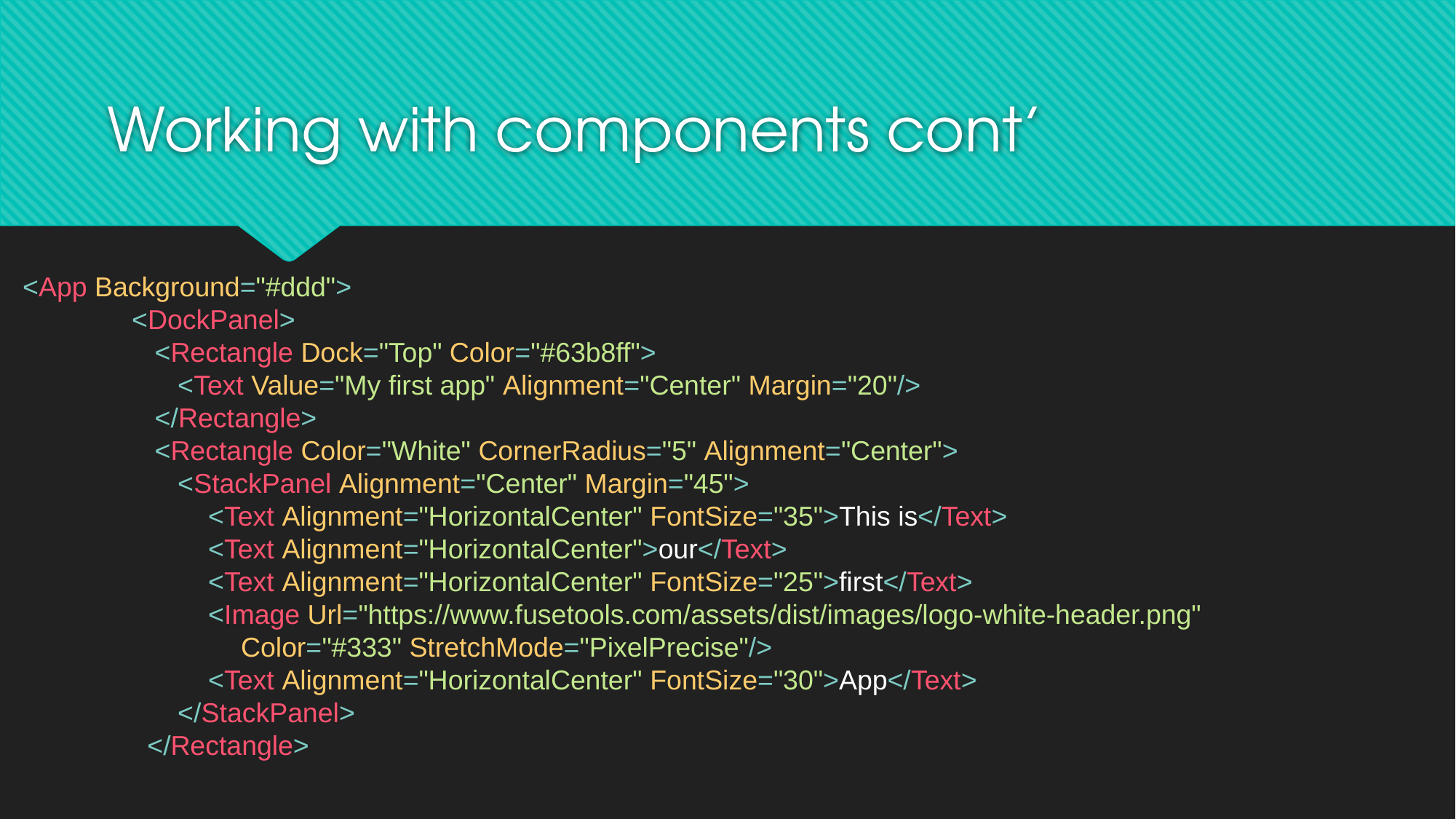

# Working with components cont’
<App Background="#ddd">
	<DockPanel>
	   <Rectangle Dock="Top" Color="#63b8ff">
	      <Text Value="My first app" Alignment="Center" Margin="20"/>
	   </Rectangle>
	   <Rectangle Color="White" CornerRadius="5" Alignment="Center">
	      <StackPanel Alignment="Center" Margin="45">
	          <Text Alignment="HorizontalCenter" FontSize="35">This is</Text>
   	          <Text Alignment="HorizontalCenter">our</Text>
	          <Text Alignment="HorizontalCenter" FontSize="25">first</Text>
 	          <Image Url="https://www.fusetools.com/assets/dist/images/logo-white-header.png" 				Color="#333" StretchMode="PixelPrecise"/>
	          <Text Alignment="HorizontalCenter" FontSize="30">App</Text>
	      </StackPanel>
	  </Rectangle>